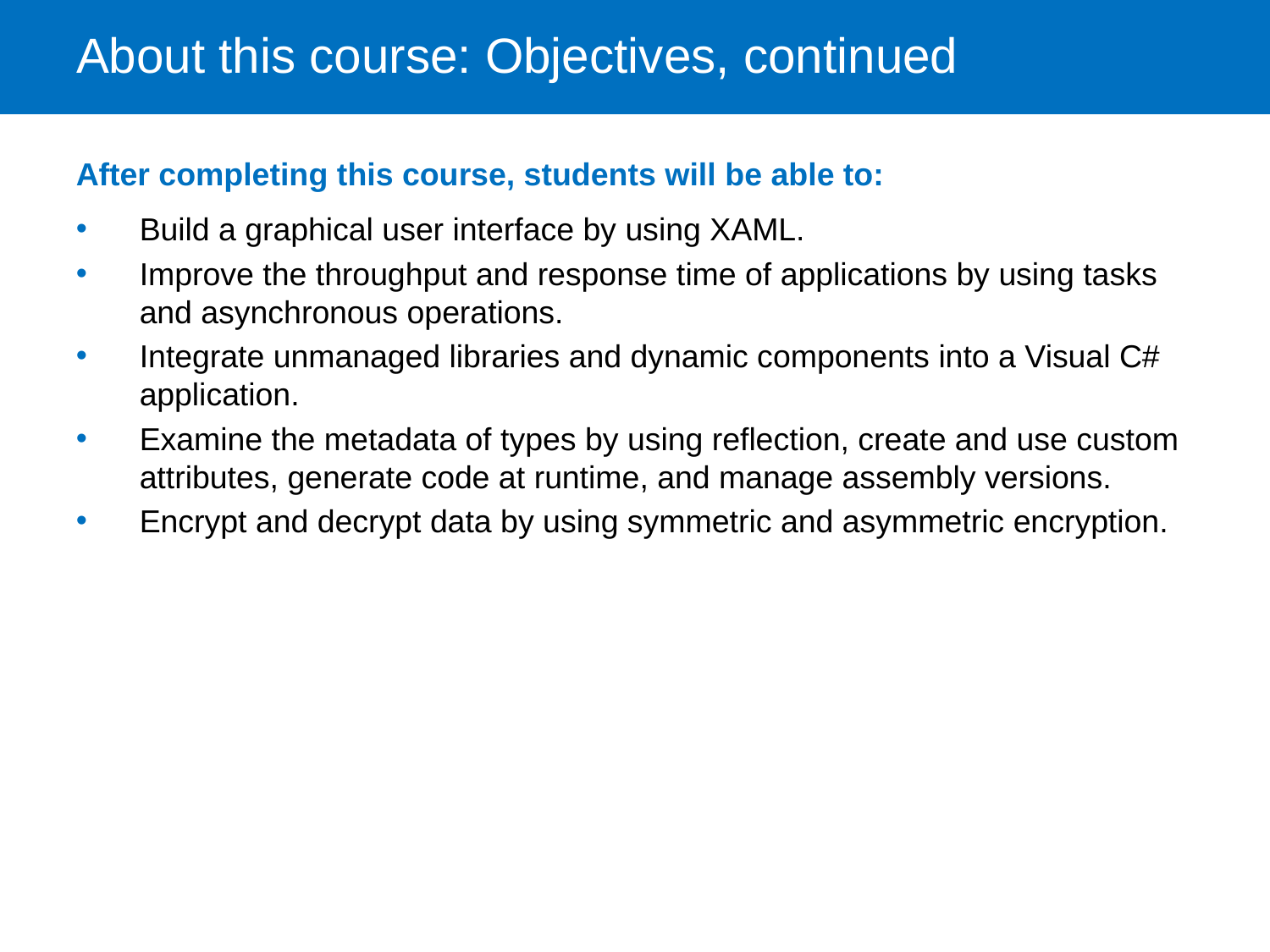

# About this course: Objectives, continued
After completing this course, students will be able to:
Build a graphical user interface by using XAML.
Improve the throughput and response time of applications by using tasks and asynchronous operations.
Integrate unmanaged libraries and dynamic components into a Visual C# application.
Examine the metadata of types by using reflection, create and use custom attributes, generate code at runtime, and manage assembly versions.
Encrypt and decrypt data by using symmetric and asymmetric encryption.